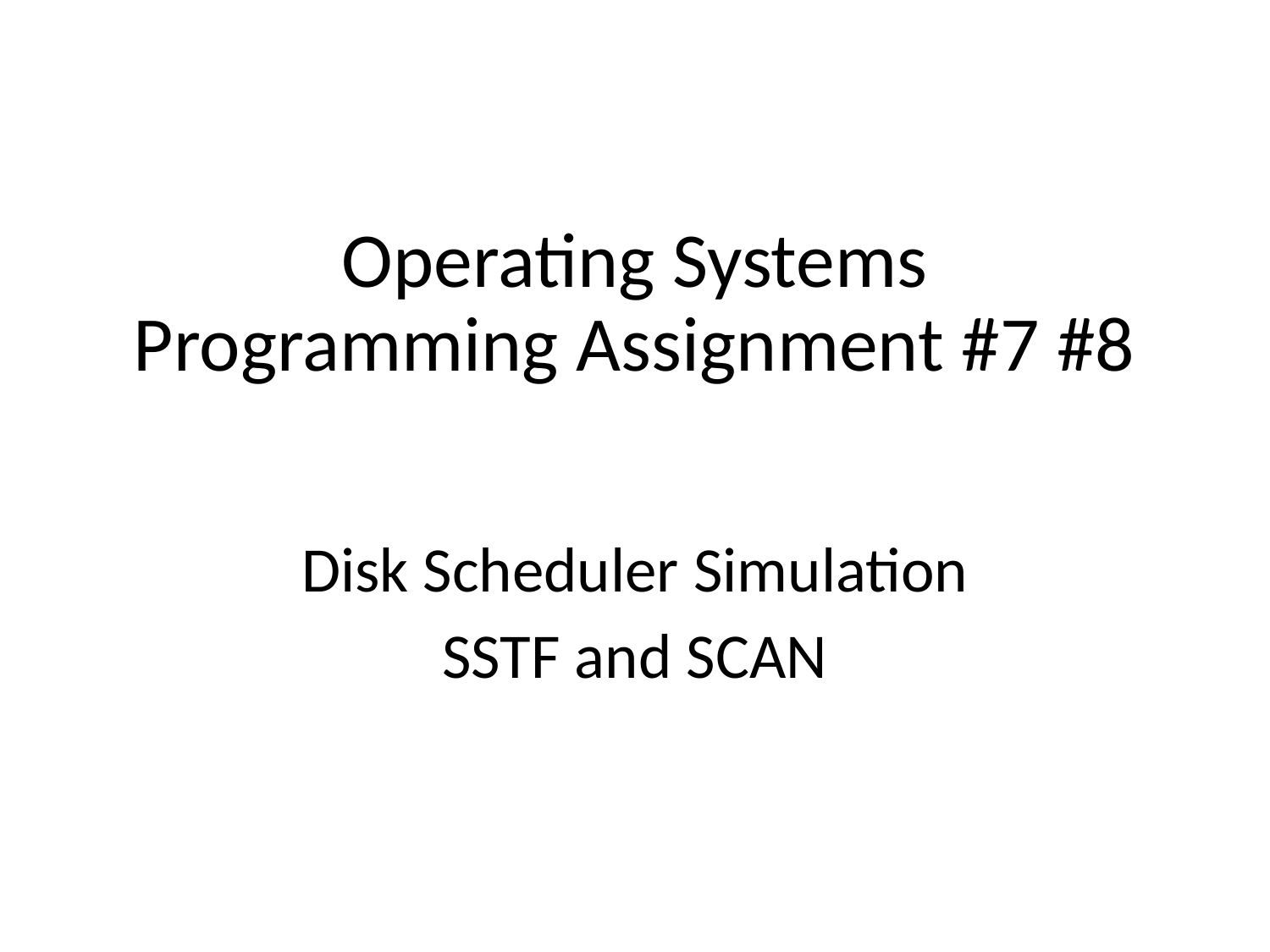

# Operating Systems Programming Assignment #7 #8
Disk Scheduler Simulation
SSTF and SCAN